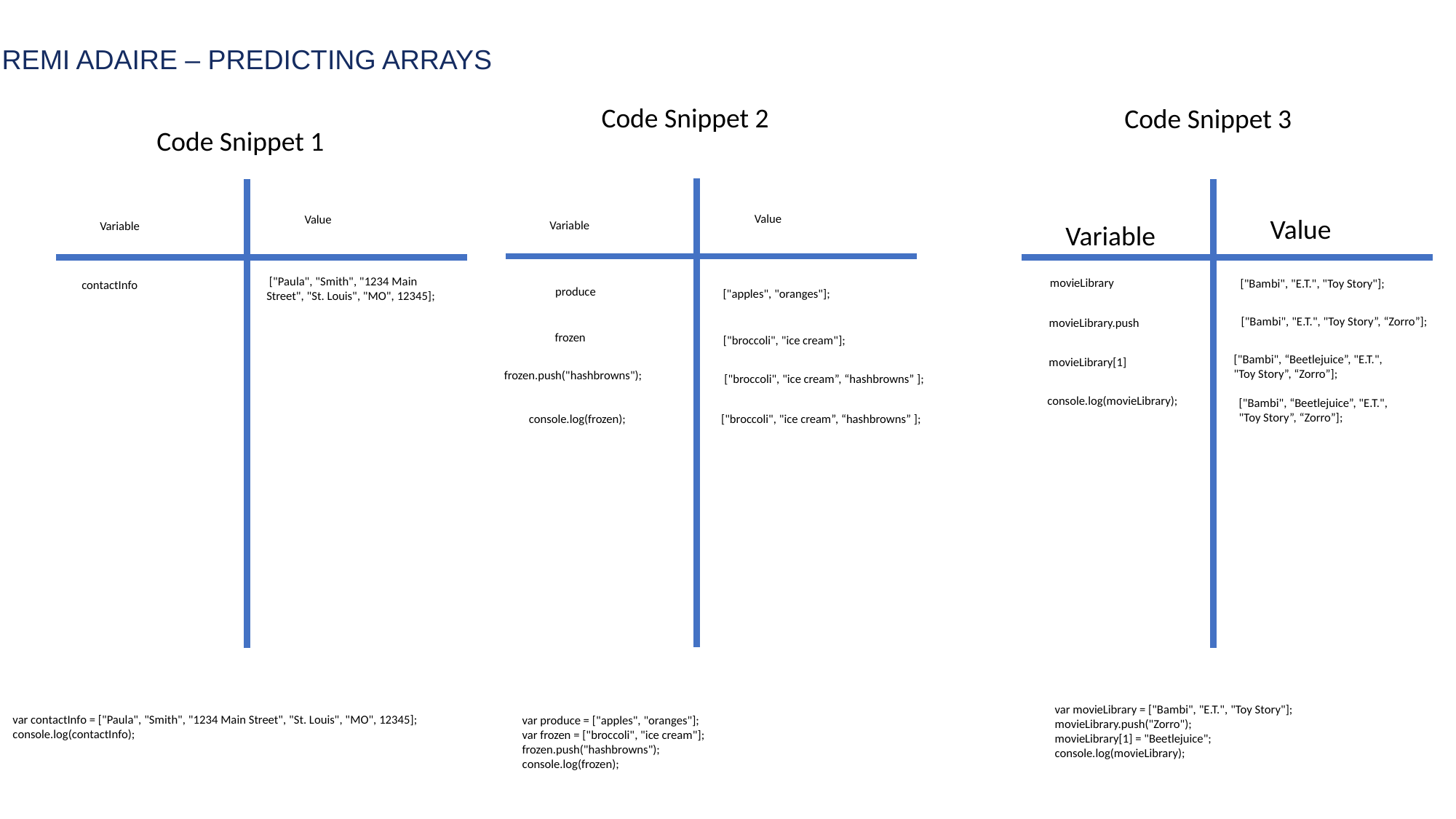

REMI ADAIRE – PREDICTING ARRAYS
Code Snippet 2
Code Snippet 3
Code Snippet 1
Value
Value
Value
Variable
Variable
Variable
 ["Paula", "Smith", "1234 Main Street", "St. Louis", "MO", 12345];
movieLibrary
["Bambi", "E.T.", "Toy Story"];
contactInfo
produce
["apples", "oranges"];
["Bambi", "E.T.", "Toy Story”, “Zorro”];
movieLibrary.push
frozen
["broccoli", "ice cream"];
["Bambi", “Beetlejuice”, "E.T.", "Toy Story”, “Zorro”];
movieLibrary[1]
frozen.push("hashbrowns");
["broccoli", "ice cream”, “hashbrowns” ];
console.log(movieLibrary);
["Bambi", “Beetlejuice”, "E.T.", "Toy Story”, “Zorro”];
console.log(frozen);
["broccoli", "ice cream”, “hashbrowns” ];
var movieLibrary = ["Bambi", "E.T.", "Toy Story"];
movieLibrary.push("Zorro");
movieLibrary[1] = "Beetlejuice";
console.log(movieLibrary);

var contactInfo = ["Paula", "Smith", "1234 Main Street", "St. Louis", "MO", 12345];
console.log(contactInfo);

var produce = ["apples", "oranges"];
var frozen = ["broccoli", "ice cream"];
frozen.push("hashbrowns");
console.log(frozen);